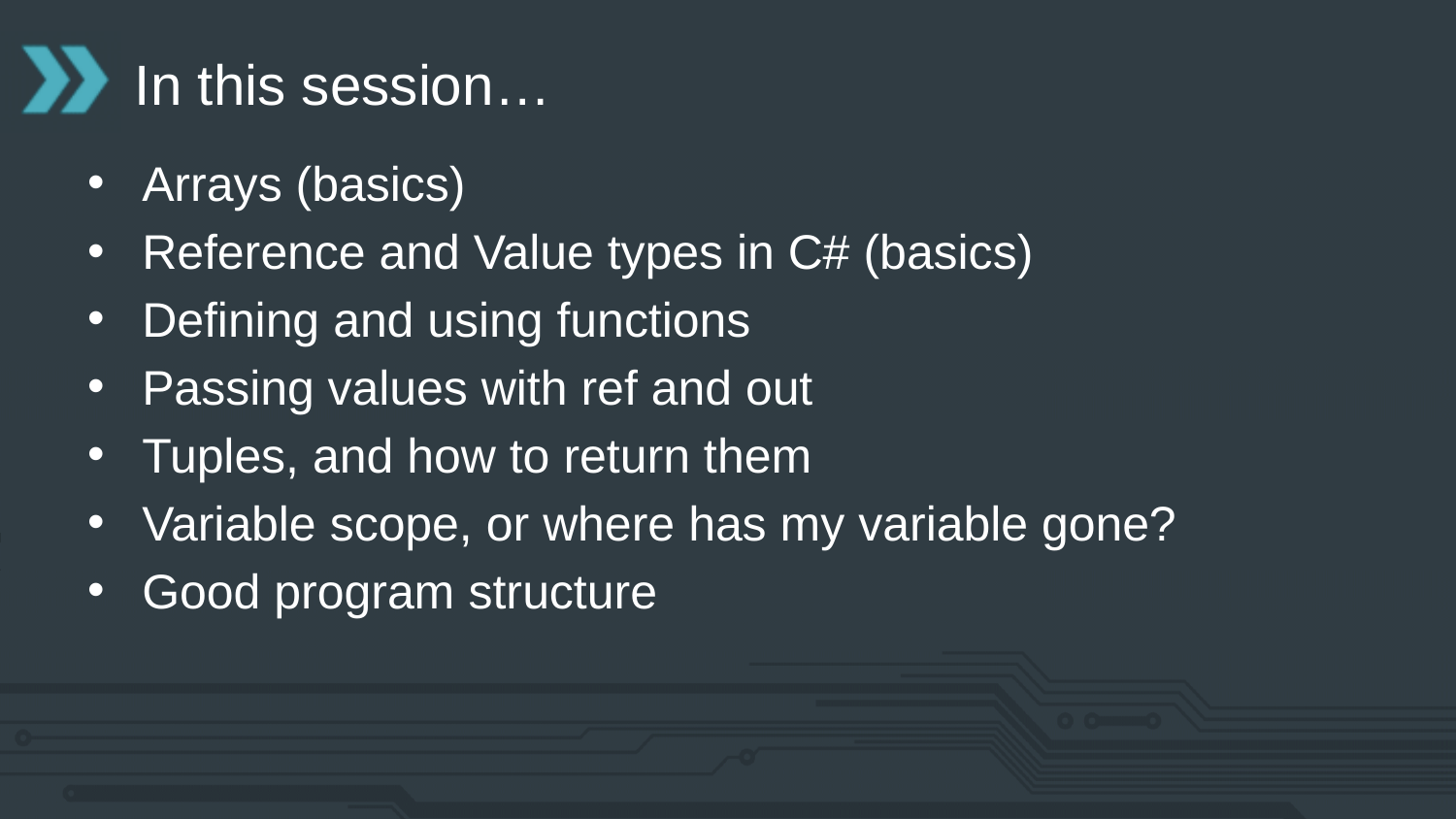

# In this session…
Arrays (basics)
Reference and Value types in C# (basics)
Defining and using functions
Passing values with ref and out
Tuples, and how to return them
Variable scope, or where has my variable gone?
Good program structure